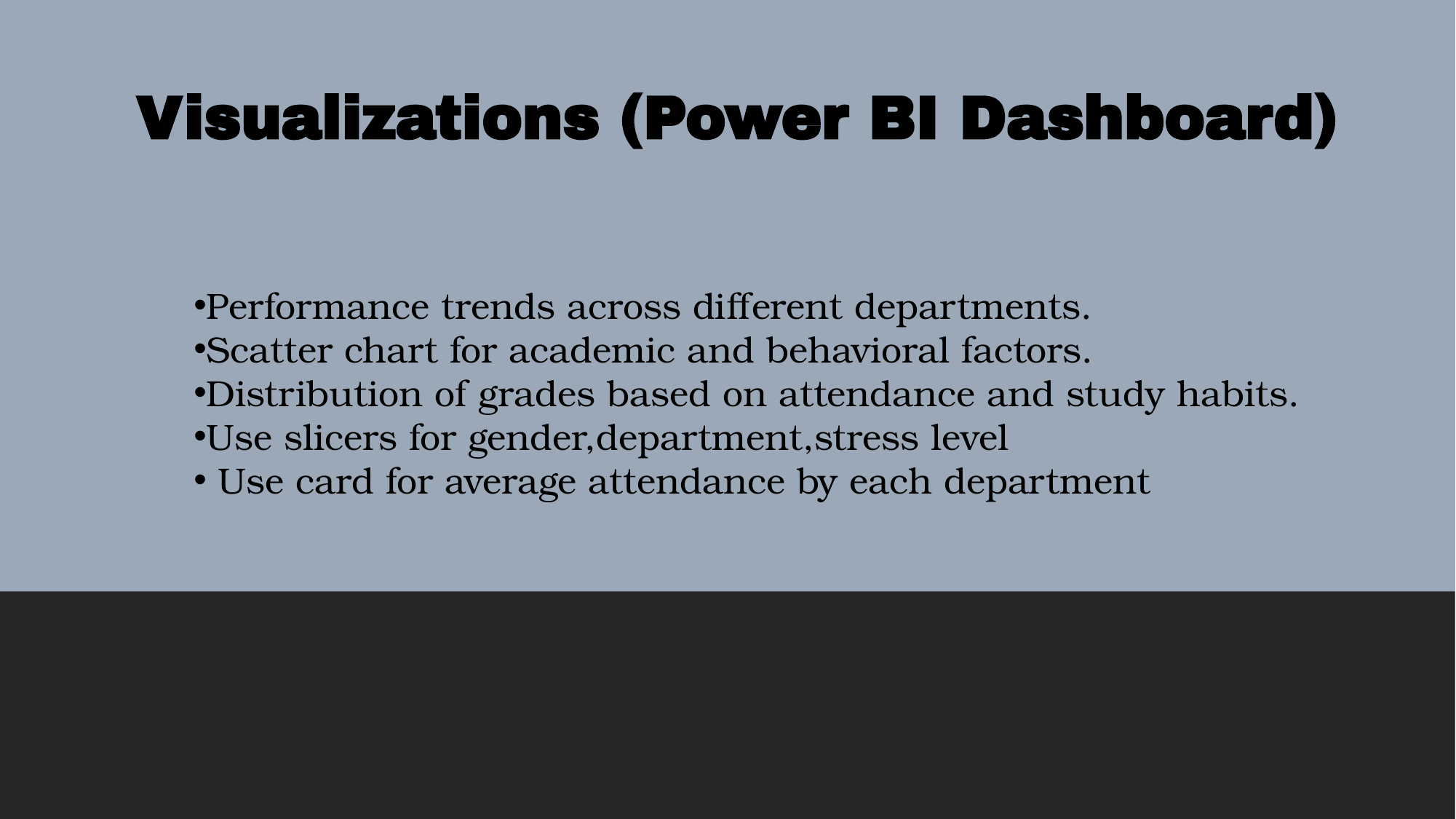

Visualizations (Power BI Dashboard)
#
Performance trends across different departments.
Scatter chart for academic and behavioral factors.
Distribution of grades based on attendance and study habits.
Use slicers for gender,department,stress level
 Use card for average attendance by each department